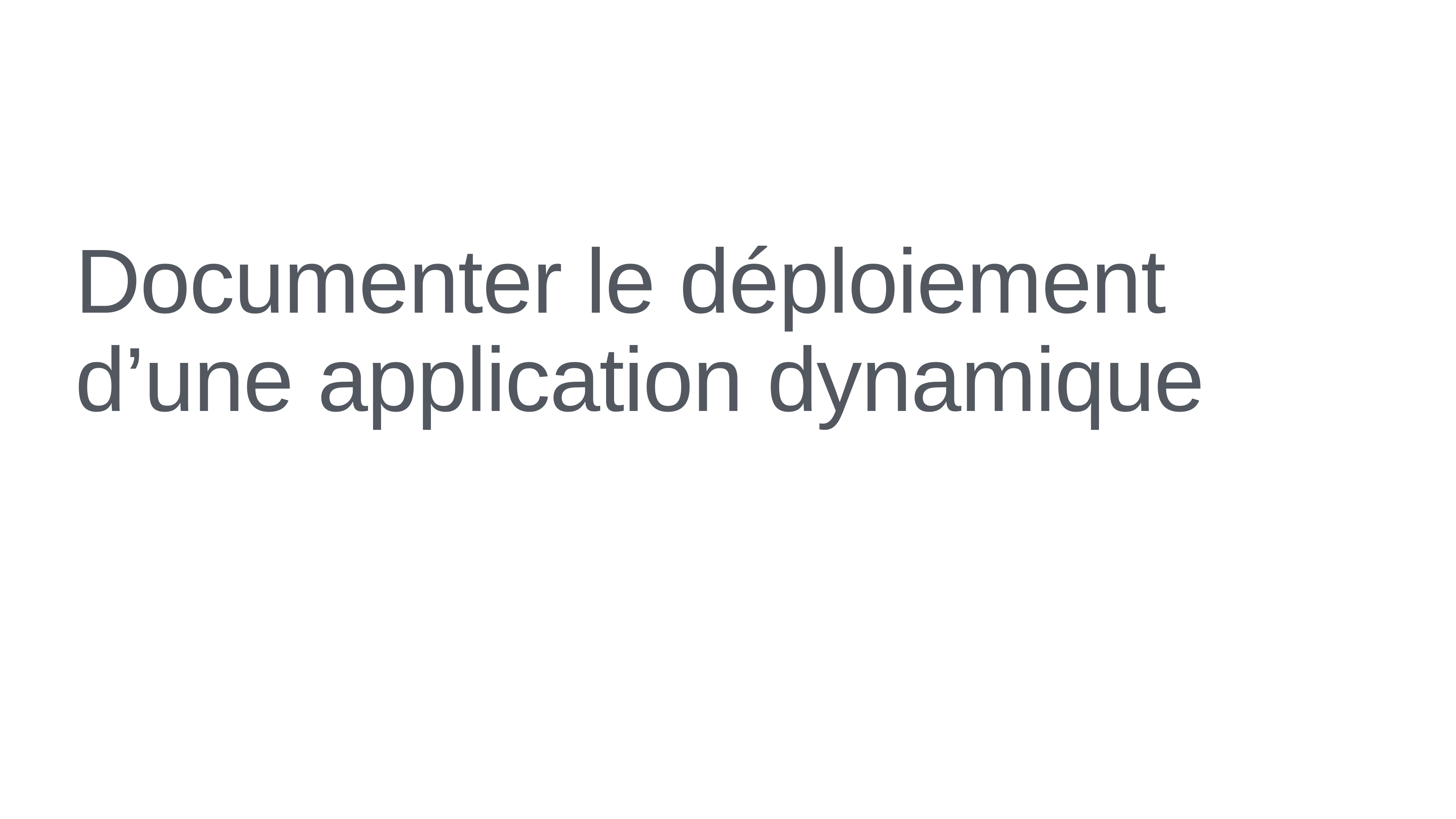

# Documenter le déploiement d’une application dynamique